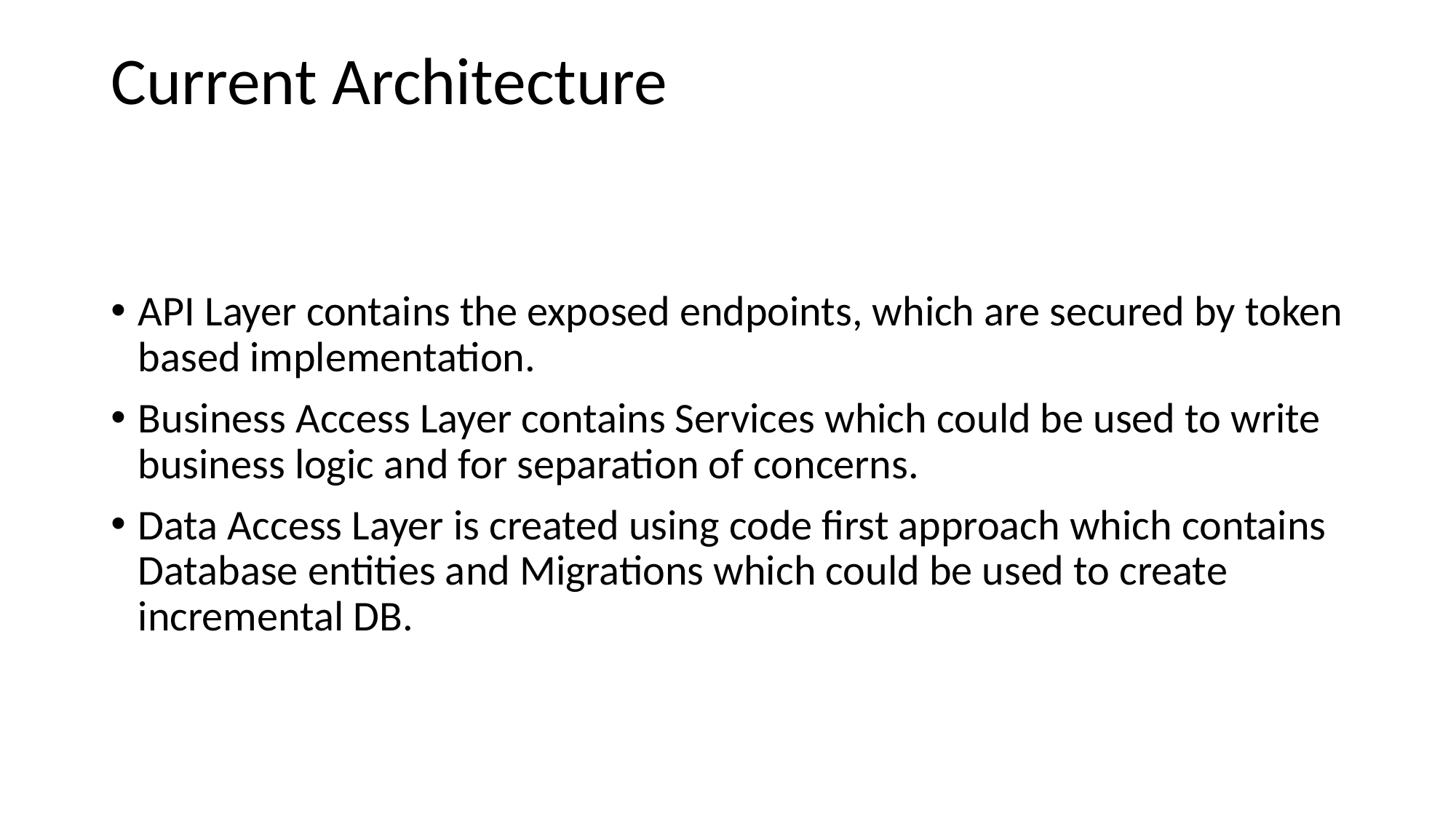

# Current Architecture

API Layer contains the exposed endpoints, which are secured by token based implementation.
Business Access Layer contains Services which could be used to write business logic and for separation of concerns.
Data Access Layer is created using code first approach which contains Database entities and Migrations which could be used to create incremental DB.